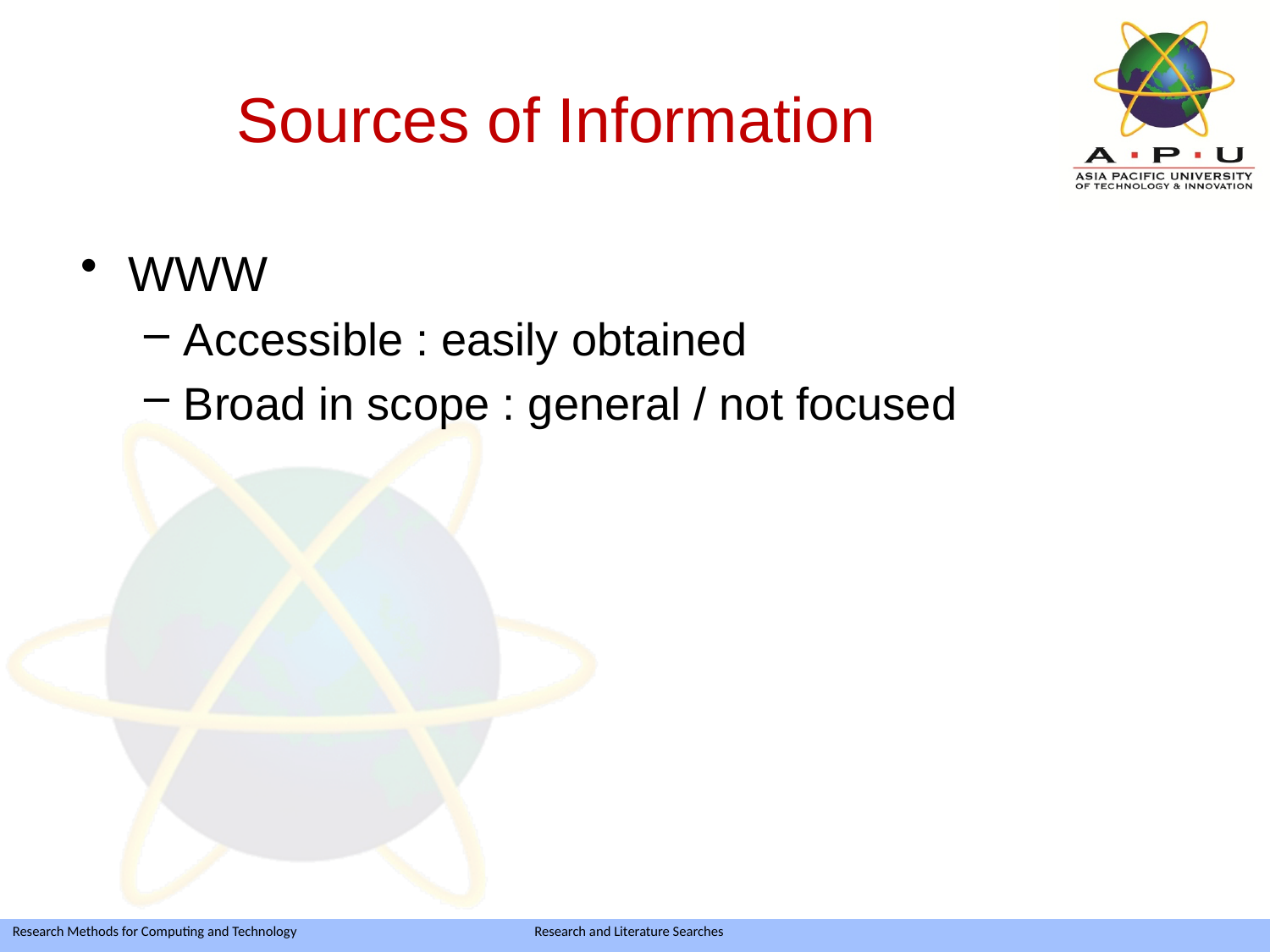

# Sources of Information
WWW
Accessible : easily obtained
Broad in scope : general / not focused